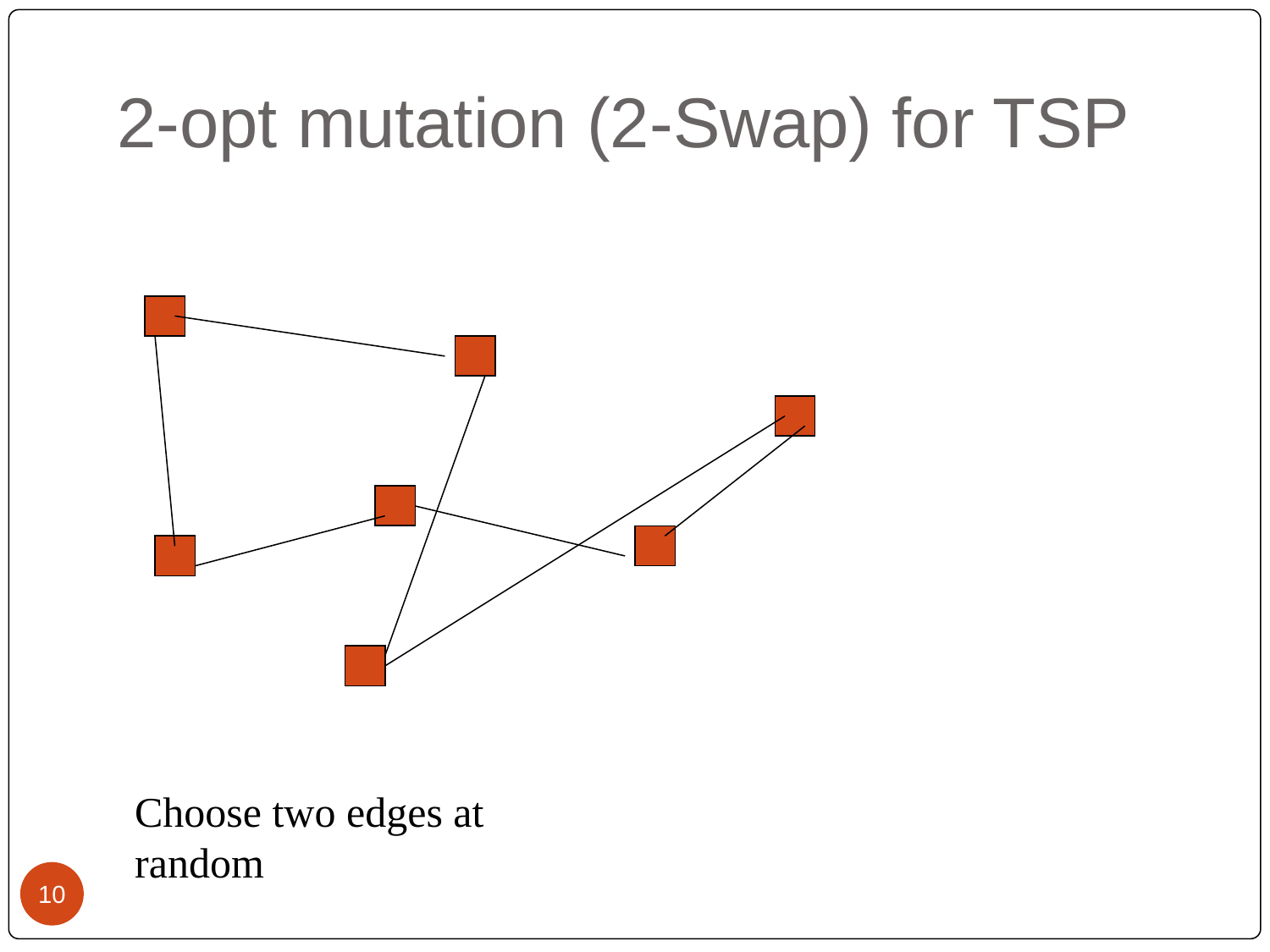

# 2-opt mutation (2-Swap) for TSP

Choose two edges at random
10